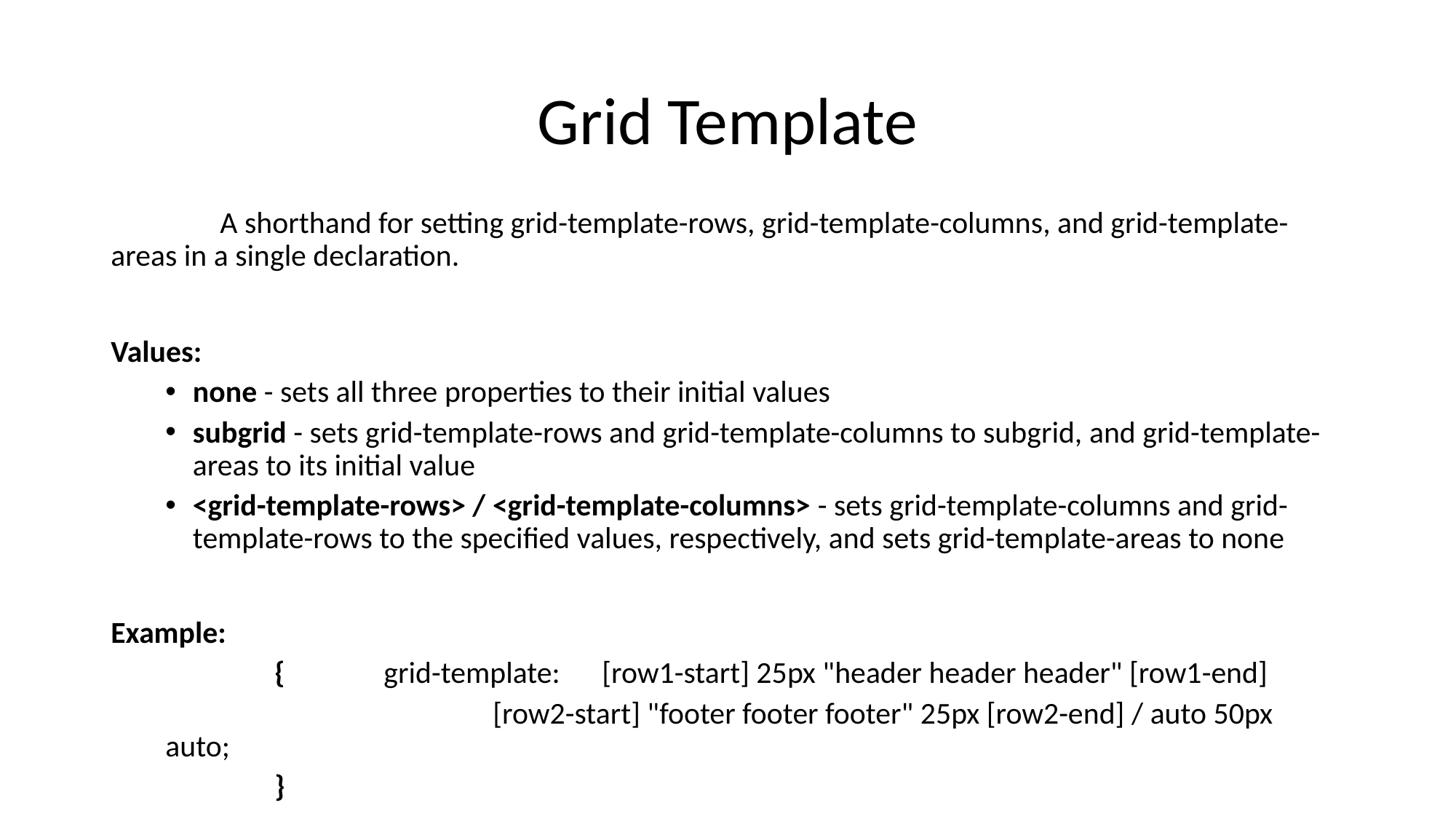

# Grid Template
	A shorthand for setting grid-template-rows, grid-template-columns, and grid-template-areas in a single declaration.

Values:
none - sets all three properties to their initial values
subgrid - sets grid-template-rows and grid-template-columns to subgrid, and grid-template-areas to its initial value
<grid-template-rows> / <grid-template-columns> - sets grid-template-columns and grid-template-rows to the specified values, respectively, and sets grid-template-areas to none

Example:
		{	grid-template: 	[row1-start] 25px "header header header" [row1-end]
				[row2-start] "footer footer footer" 25px [row2-end] / auto 50px auto;
		}